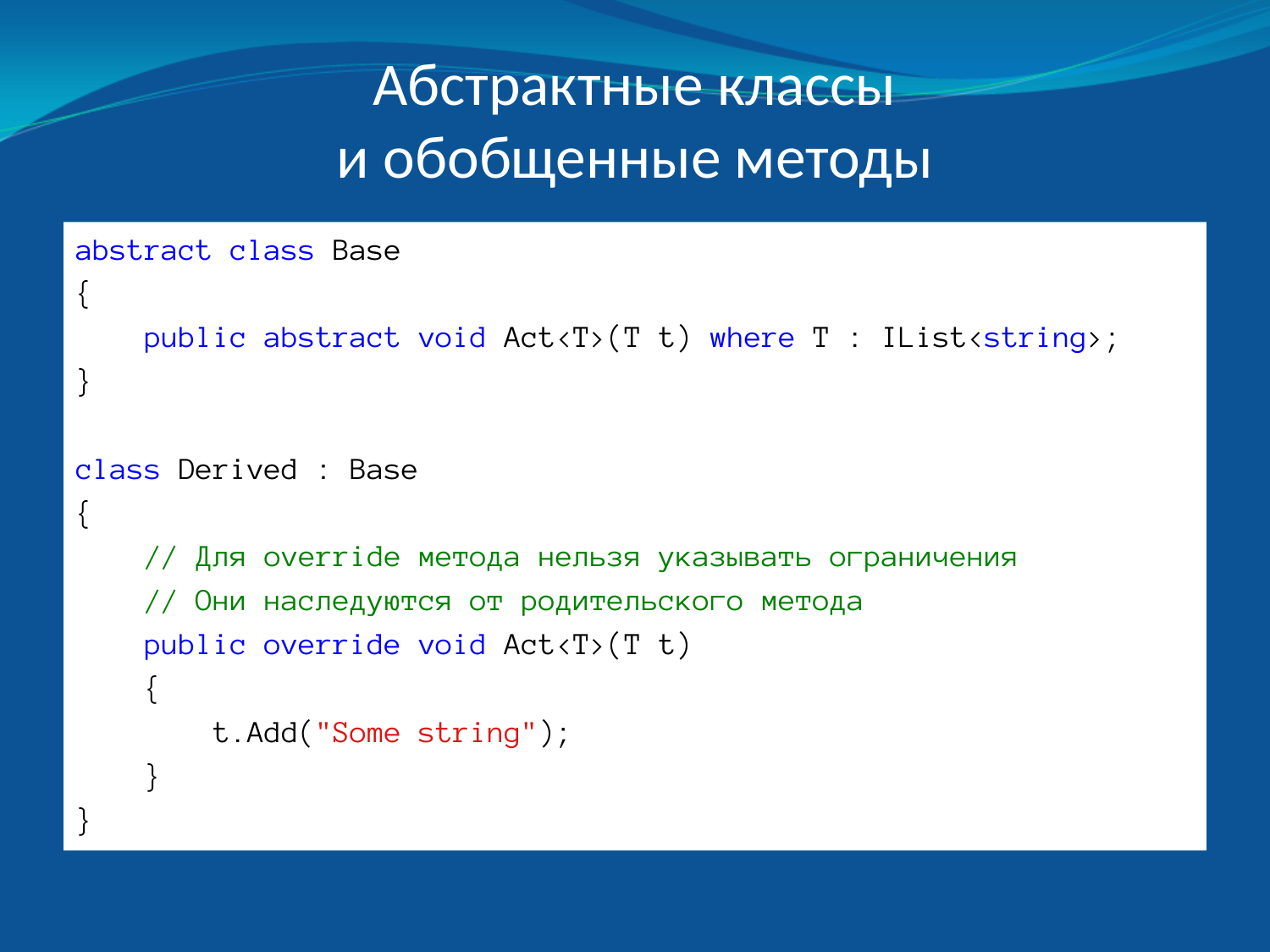

# Абстрактные классы и обобщенные методы
abstract class Base
{
    public abstract void Act<T>(T t) where T : IList<string>;
}

class Derived : Base
{
    // Для override метода нельзя указывать ограничения
    // Они наследуются от родительского метода
    public override void Act<T>(T t)
    {
        t.Add("Some string");
    }
}